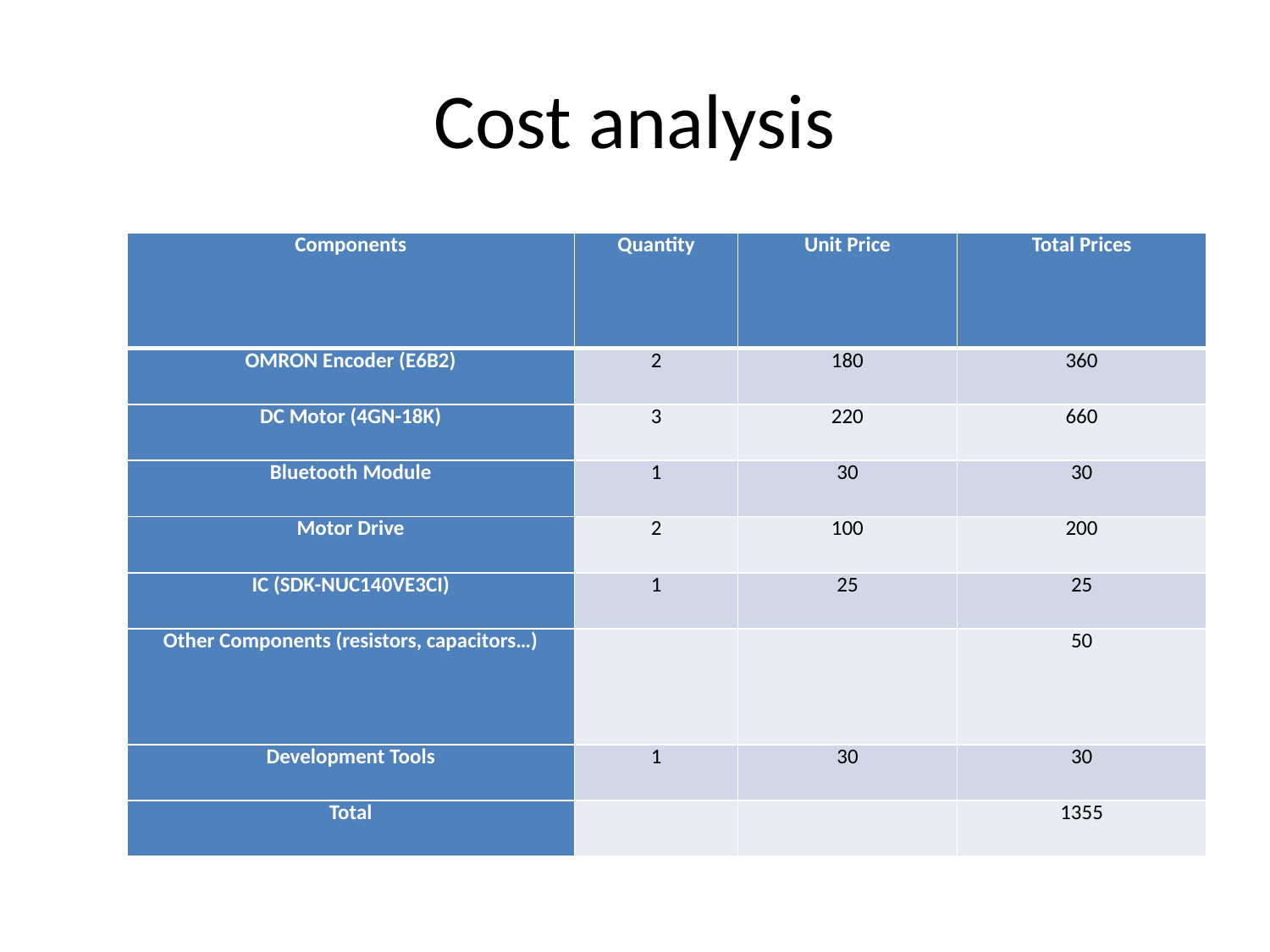

# Cost analysis
| Components | Quantity | Unit Price | Total Prices |
| --- | --- | --- | --- |
| OMRON Encoder (E6B2) | 2 | 180 | 360 |
| DC Motor (4GN-18K) | 3 | 220 | 660 |
| Bluetooth Module | 1 | 30 | 30 |
| Motor Drive | 2 | 100 | 200 |
| IC (SDK-NUC140VE3CI) | 1 | 25 | 25 |
| Other Components (resistors, capacitors…) |  |  | 50 |
| Development Tools | 1 | 30 | 30 |
| Total |  |  | 1355 |